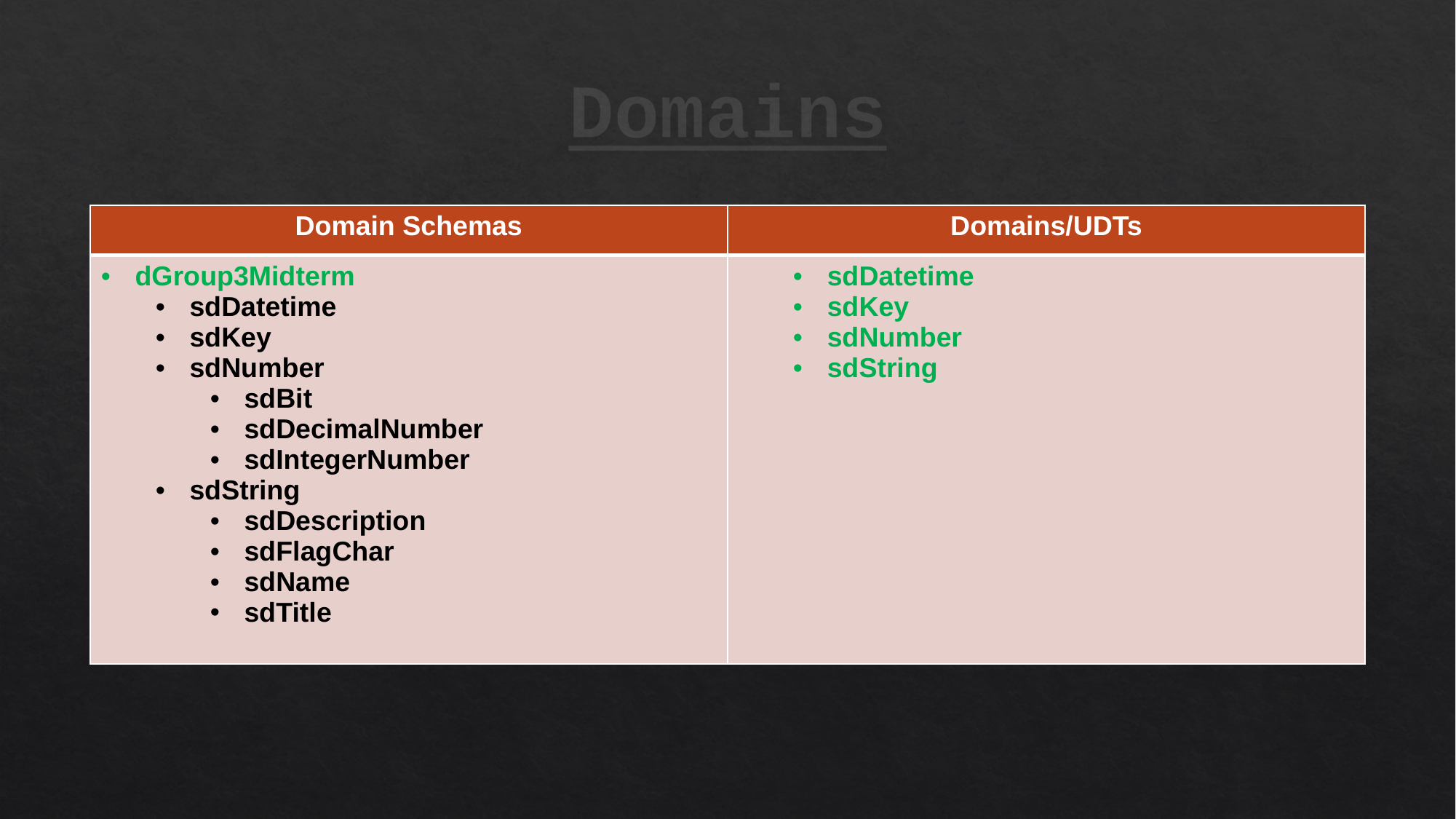

# Domains
| Domain Schemas | Domains/UDTs |
| --- | --- |
| dGroup3Midterm sdDatetime sdKey sdNumber sdBit sdDecimalNumber sdIntegerNumber sdString sdDescription sdFlagChar sdName sdTitle | sdDatetime sdKey sdNumber sdString |